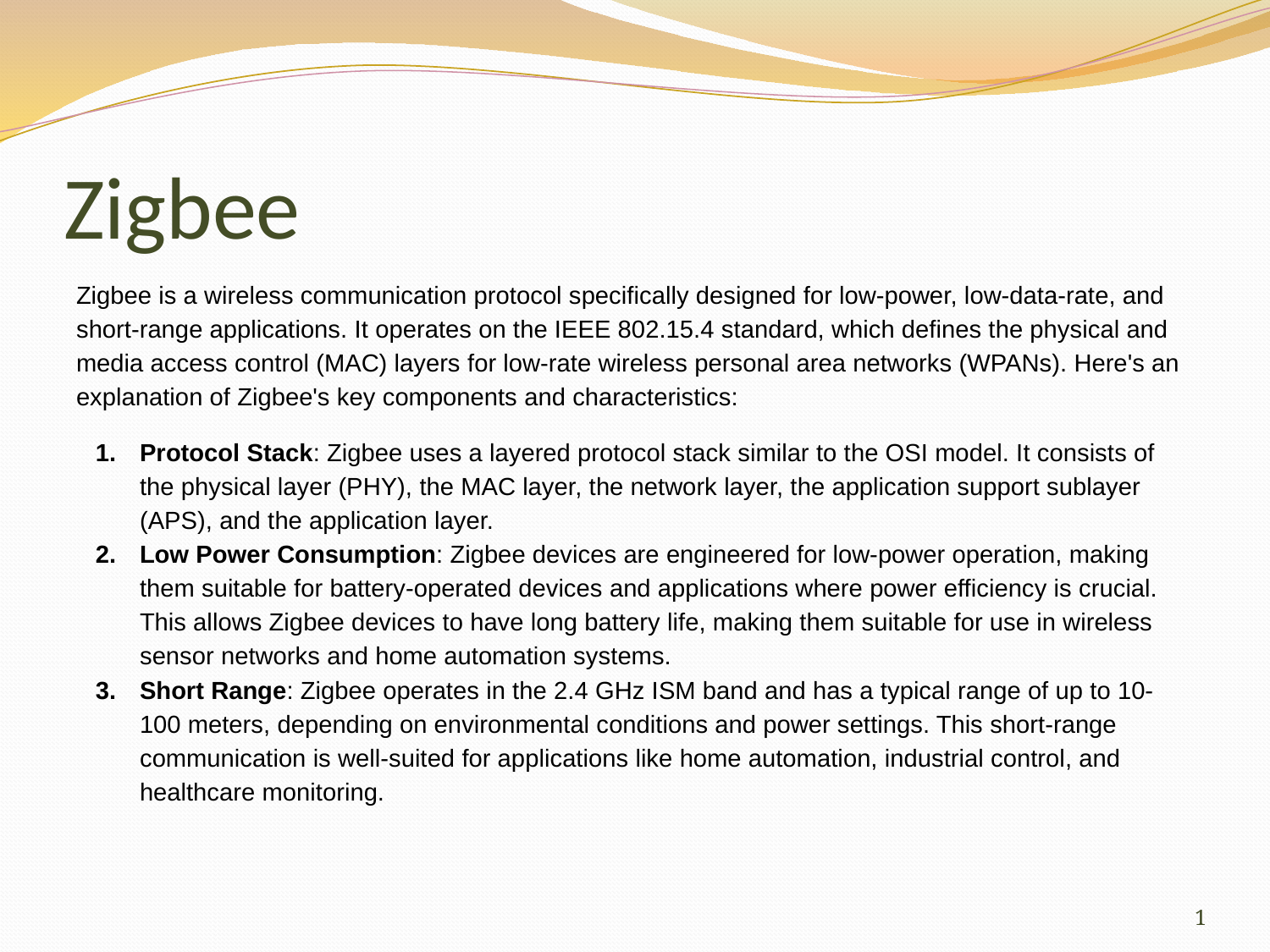

# Zigbee
Zigbee is a wireless communication protocol specifically designed for low-power, low-data-rate, and short-range applications. It operates on the IEEE 802.15.4 standard, which defines the physical and media access control (MAC) layers for low-rate wireless personal area networks (WPANs). Here's an explanation of Zigbee's key components and characteristics:
Protocol Stack: Zigbee uses a layered protocol stack similar to the OSI model. It consists of the physical layer (PHY), the MAC layer, the network layer, the application support sublayer (APS), and the application layer.
Low Power Consumption: Zigbee devices are engineered for low-power operation, making them suitable for battery-operated devices and applications where power efficiency is crucial. This allows Zigbee devices to have long battery life, making them suitable for use in wireless sensor networks and home automation systems.
Short Range: Zigbee operates in the 2.4 GHz ISM band and has a typical range of up to 10-100 meters, depending on environmental conditions and power settings. This short-range communication is well-suited for applications like home automation, industrial control, and healthcare monitoring.

1